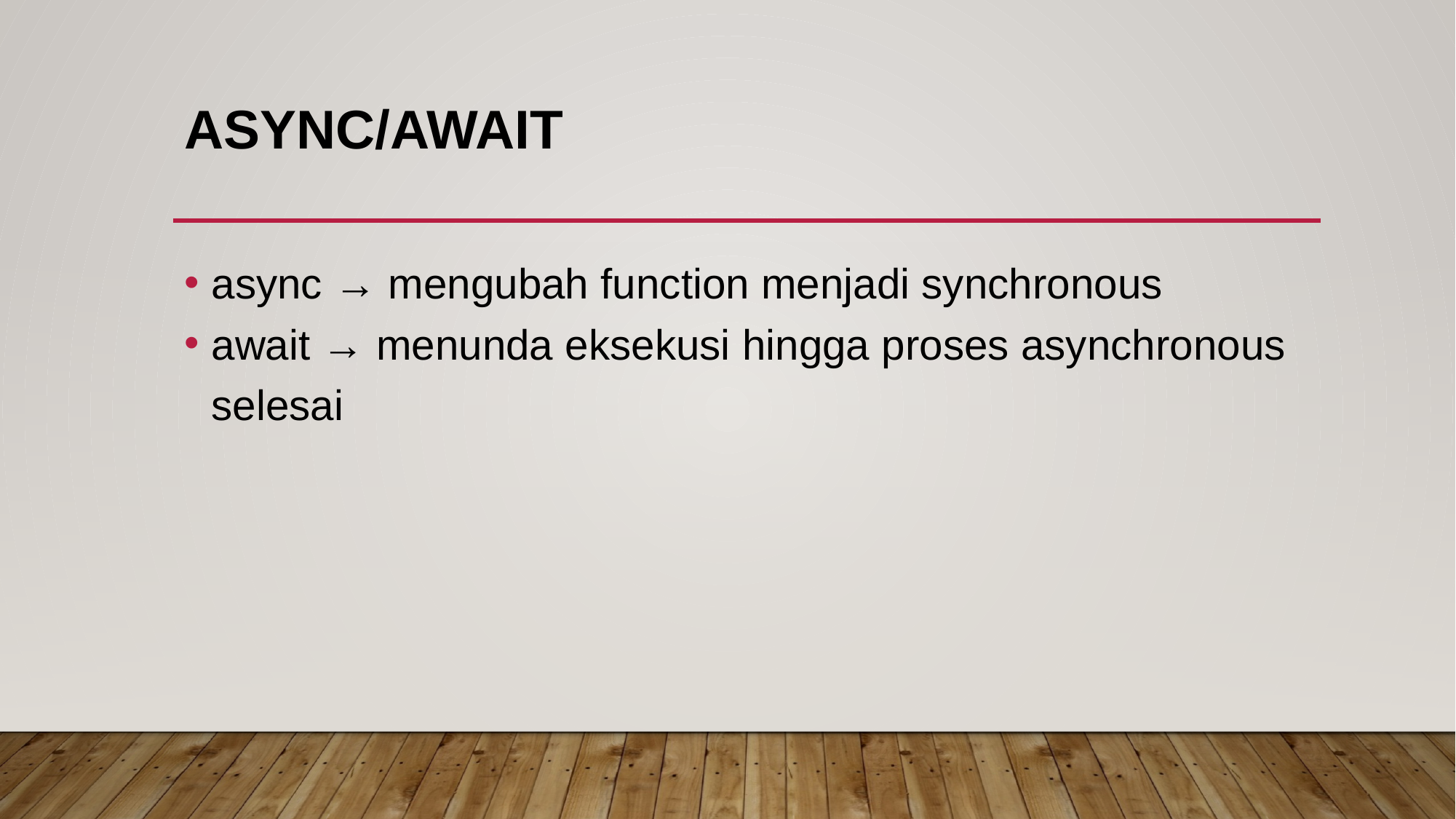

# async/await
async → mengubah function menjadi synchronous
await → menunda eksekusi hingga proses asynchronous selesai